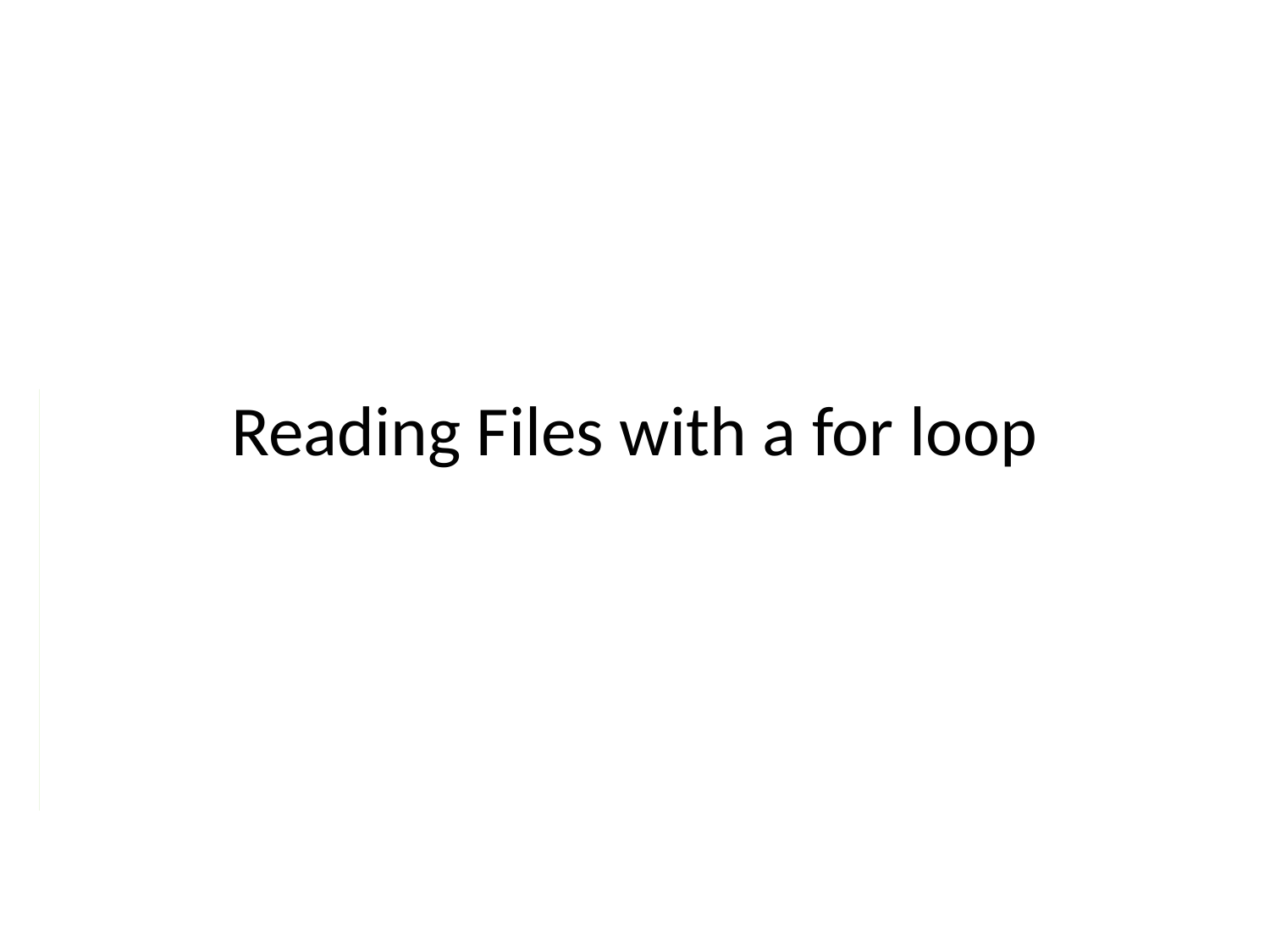

# Reading Files with a for loop